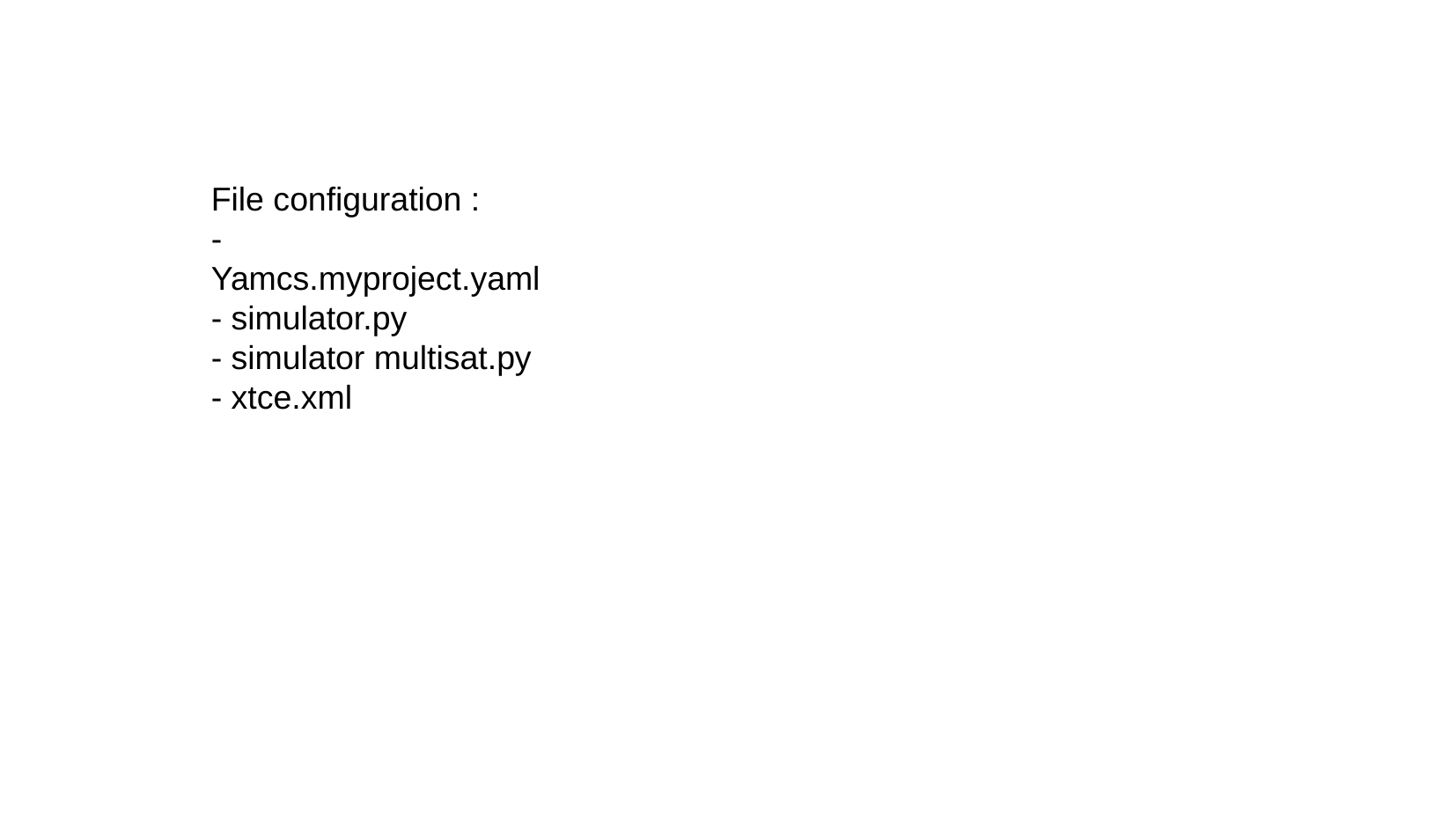

File configuration :
- Yamcs.myproject.yaml
- simulator.py
- simulator multisat.py
- xtce.xml